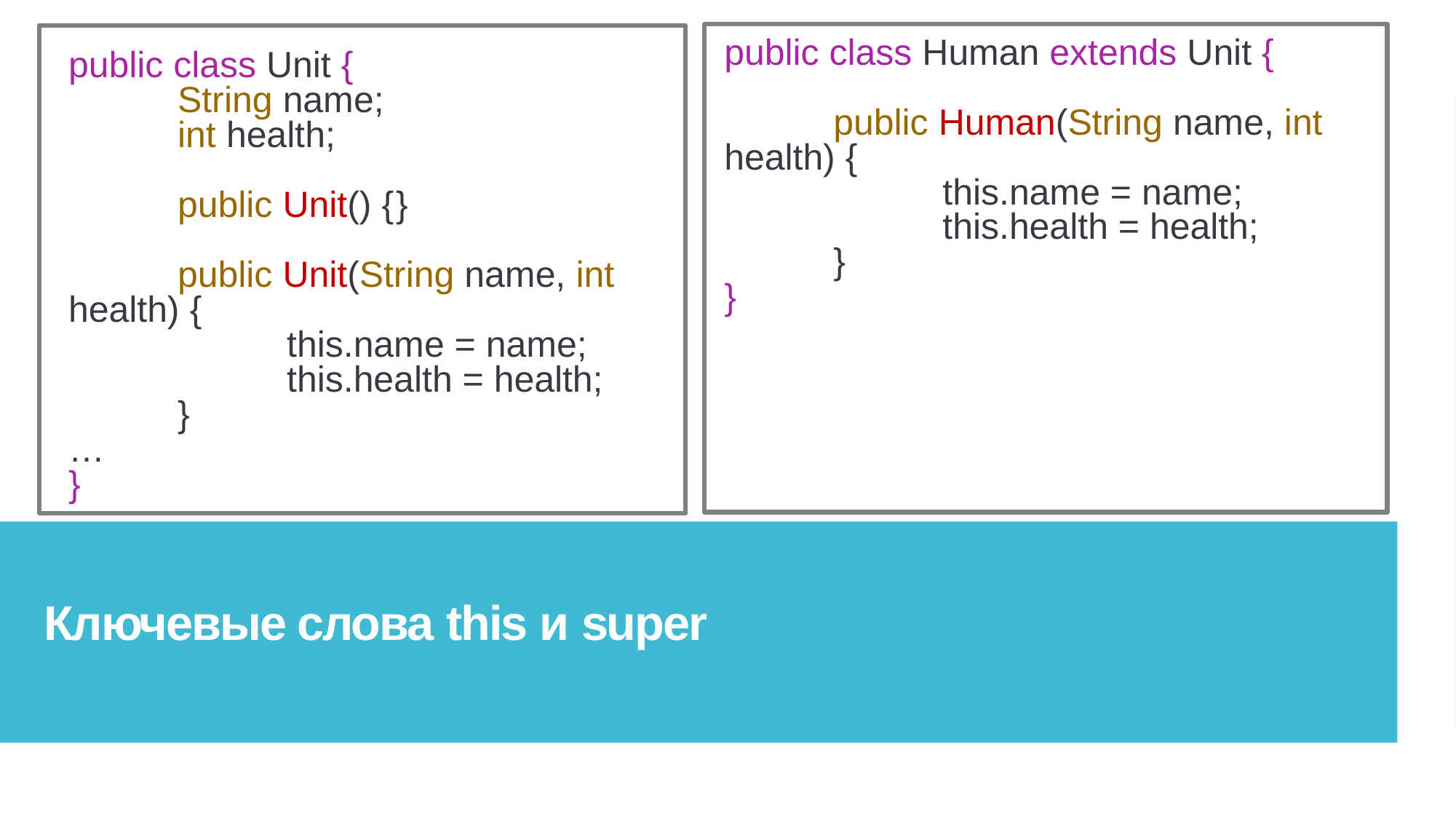

public class Human extends Unit {

	public Human(String name, int health) {
		this.name = name;
		this.health = health;
	}
}
public class Unit {
	String name;
	int health;

	public Unit() {	}

	public Unit(String name, int health) {
		this.name = name;
		this.health = health;
	}
…
}

Ключевые слова this и super